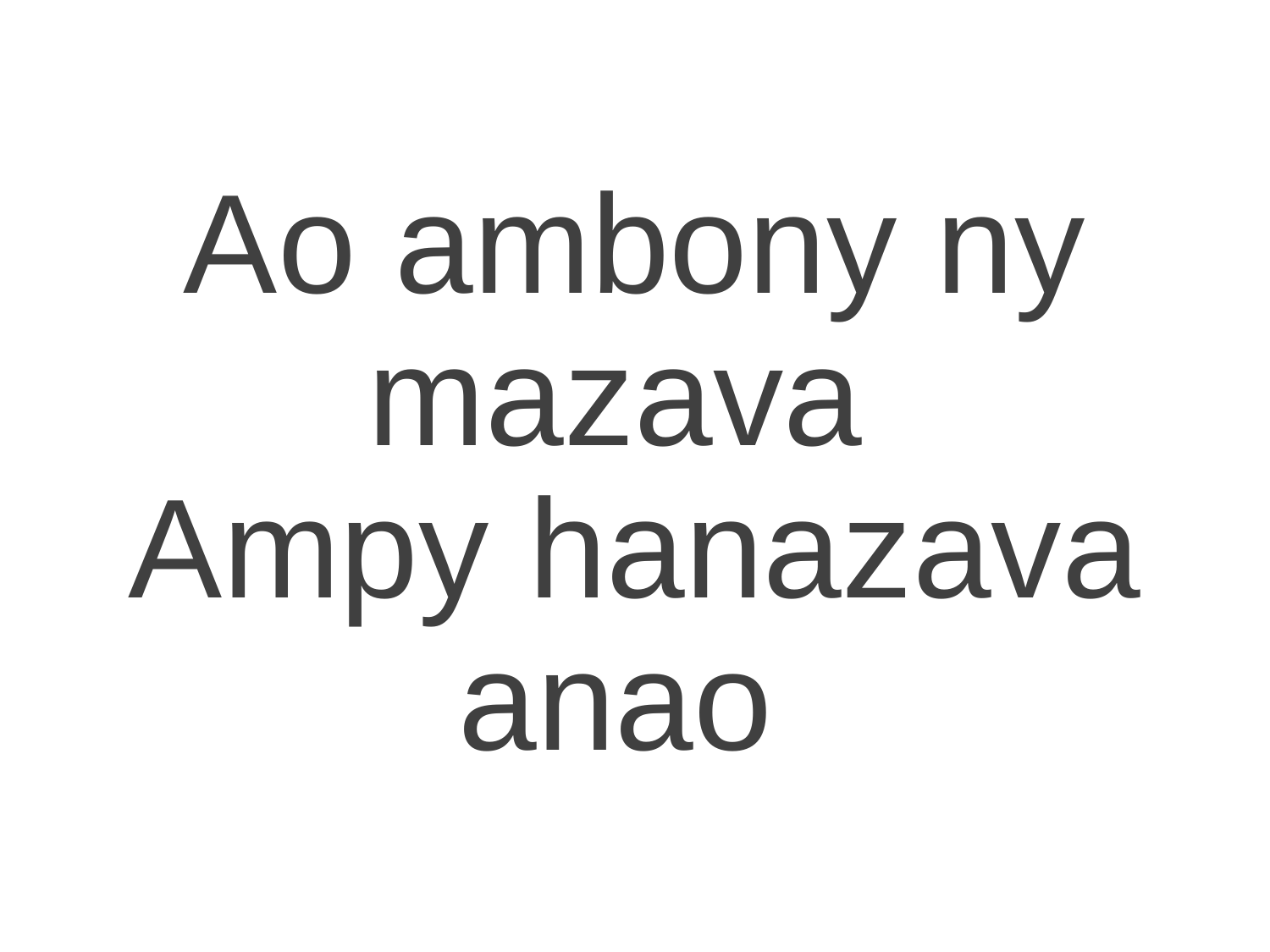

Ao ambony ny mazava
Ampy hanazava anao